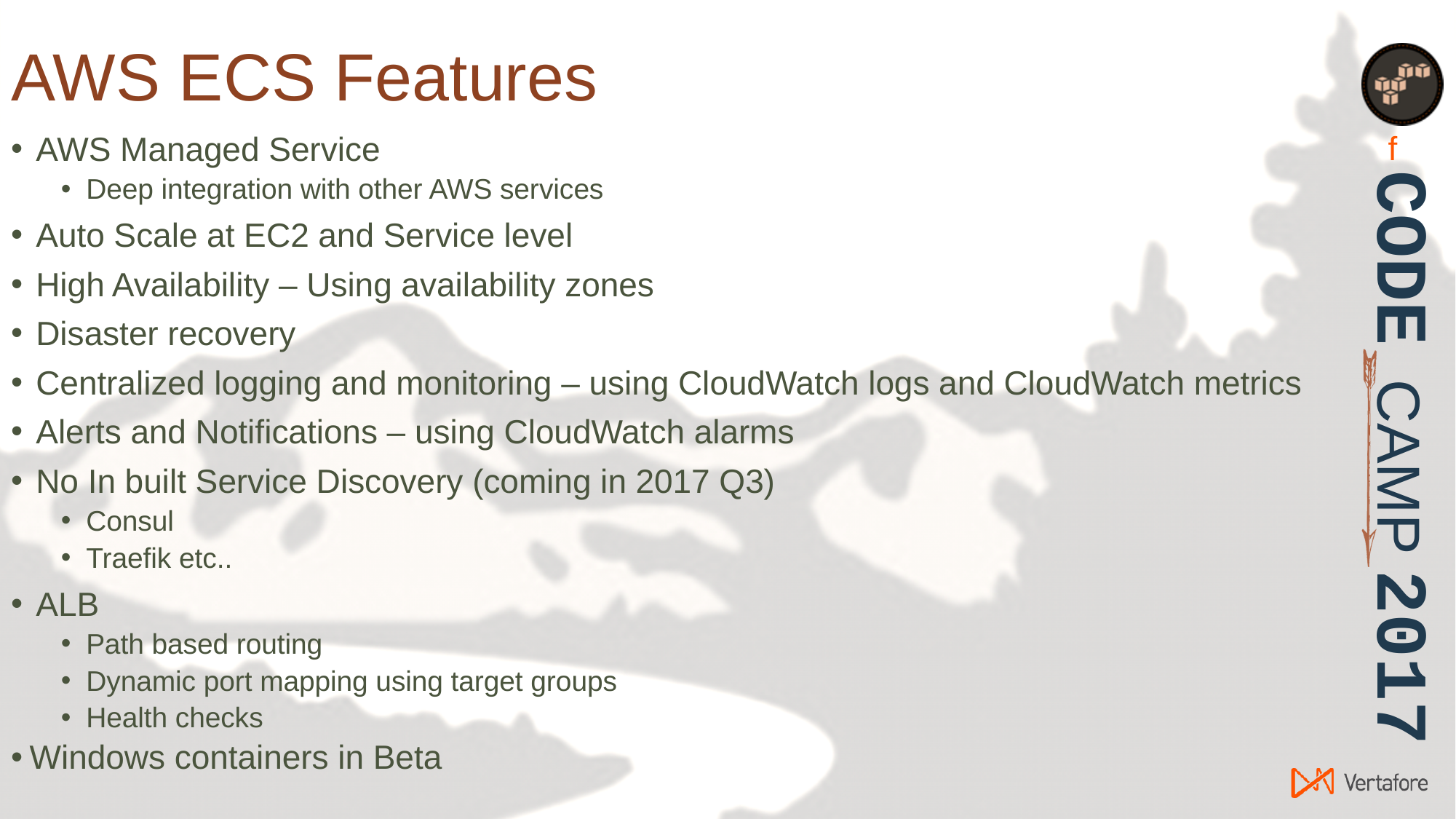

# AWS ECS Features
AWS Managed Service
Deep integration with other AWS services
Auto Scale at EC2 and Service level
High Availability – Using availability zones
Disaster recovery
Centralized logging and monitoring – using CloudWatch logs and CloudWatch metrics
Alerts and Notifications – using CloudWatch alarms
No In built Service Discovery (coming in 2017 Q3)
Consul
Traefik etc..
ALB
Path based routing
Dynamic port mapping using target groups
Health checks
Windows containers in Beta